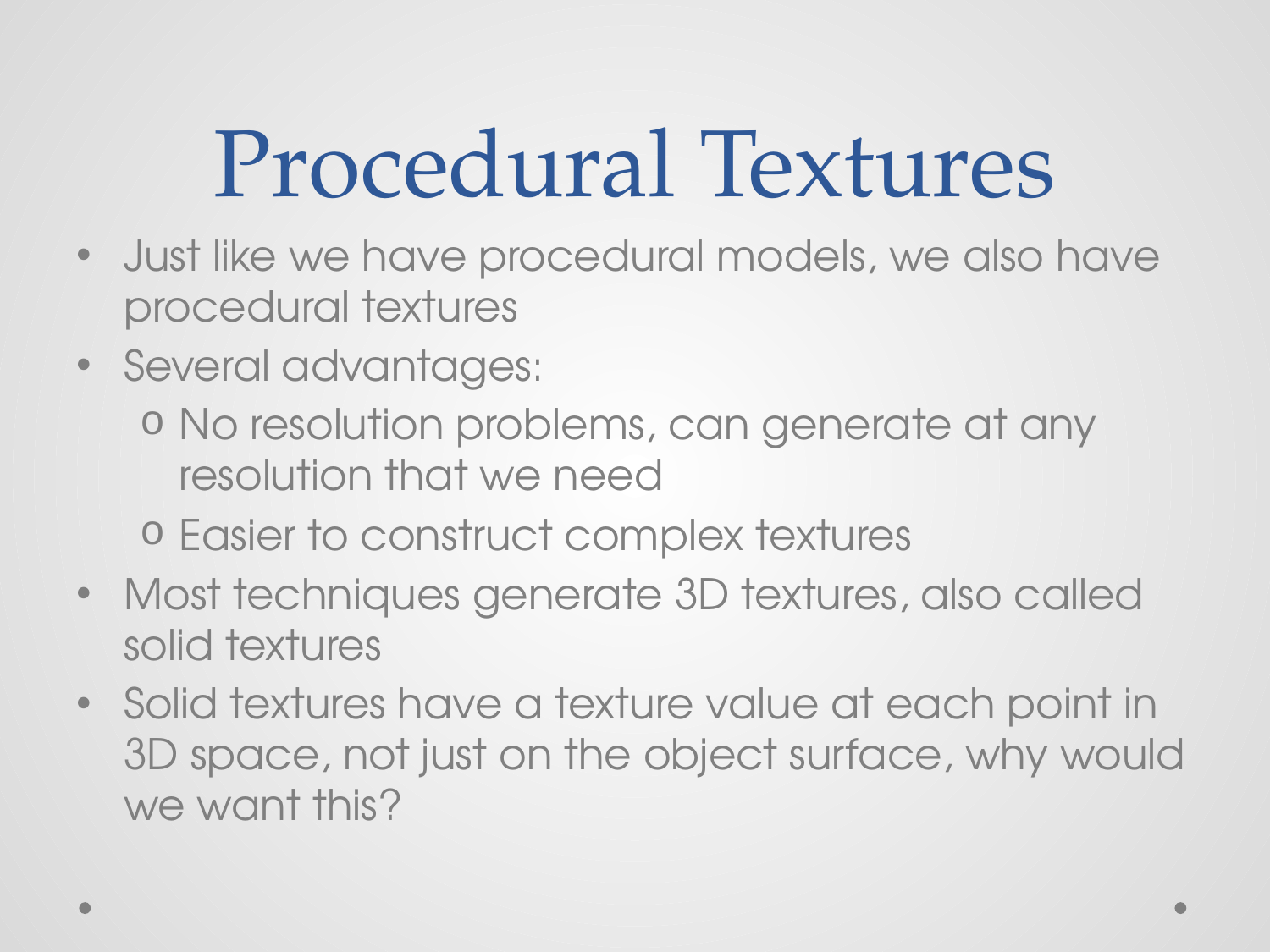

# Procedural Textures
Just like we have procedural models, we also have procedural textures
Several advantages:
No resolution problems, can generate at any resolution that we need
Easier to construct complex textures
Most techniques generate 3D textures, also called solid textures
Solid textures have a texture value at each point in 3D space, not just on the object surface, why would we want this?